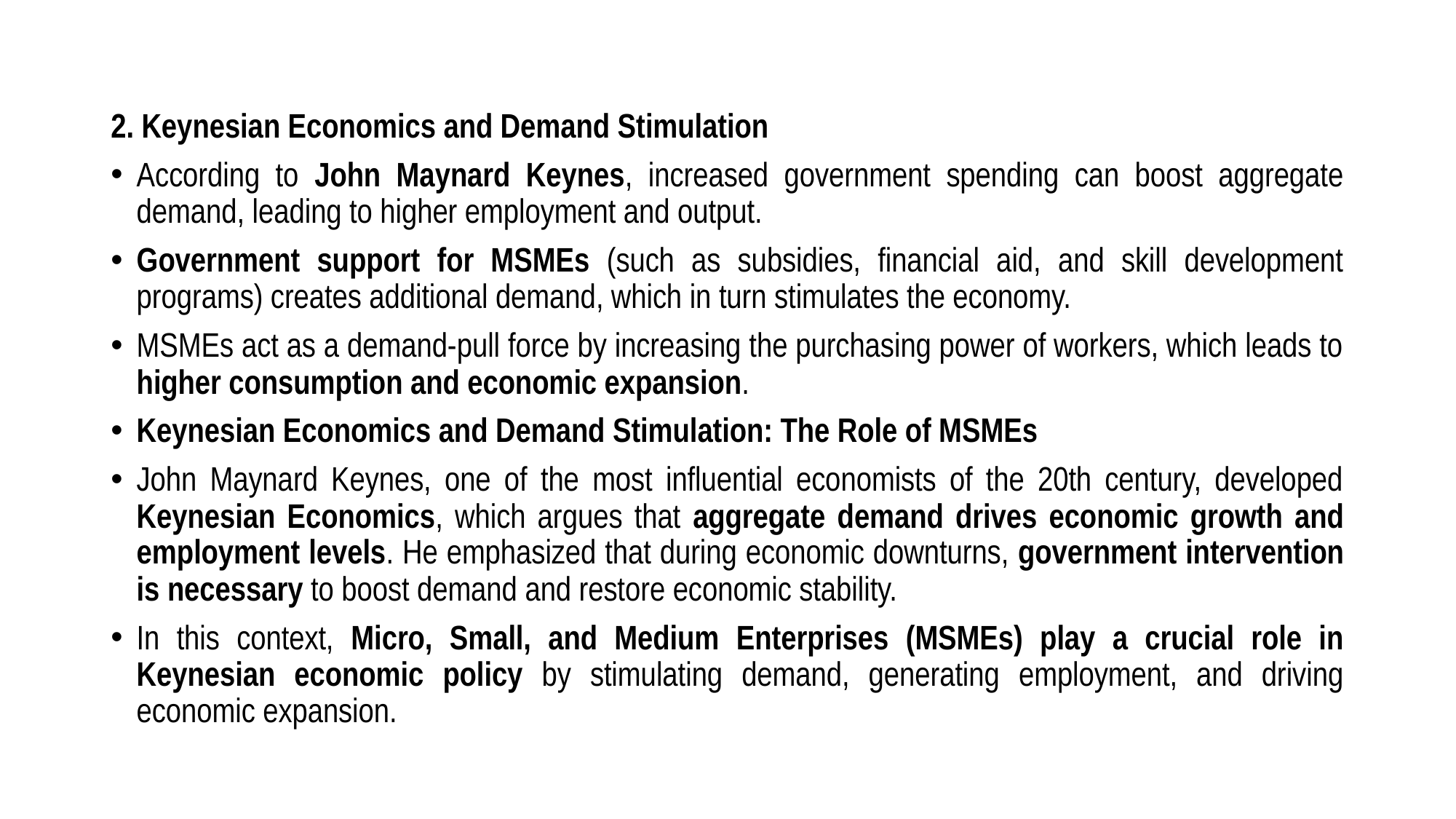

2. Keynesian Economics and Demand Stimulation
According to John Maynard Keynes, increased government spending can boost aggregate demand, leading to higher employment and output.
Government support for MSMEs (such as subsidies, financial aid, and skill development programs) creates additional demand, which in turn stimulates the economy.
MSMEs act as a demand-pull force by increasing the purchasing power of workers, which leads to higher consumption and economic expansion.
Keynesian Economics and Demand Stimulation: The Role of MSMEs
John Maynard Keynes, one of the most influential economists of the 20th century, developed Keynesian Economics, which argues that aggregate demand drives economic growth and employment levels. He emphasized that during economic downturns, government intervention is necessary to boost demand and restore economic stability.
In this context, Micro, Small, and Medium Enterprises (MSMEs) play a crucial role in Keynesian economic policy by stimulating demand, generating employment, and driving economic expansion.